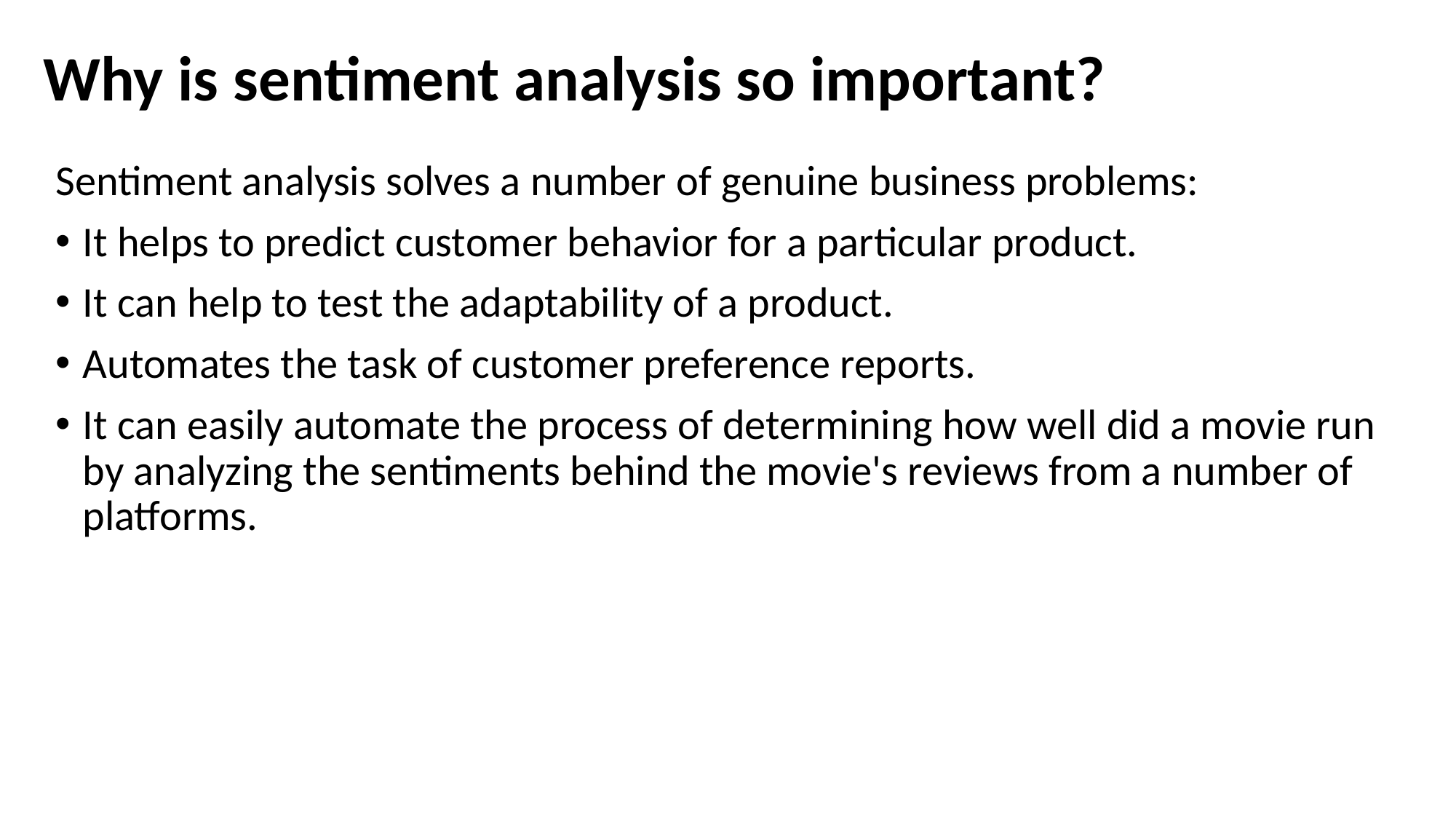

# Why is sentiment analysis so important?
Sentiment analysis solves a number of genuine business problems:
It helps to predict customer behavior for a particular product.
It can help to test the adaptability of a product.
Automates the task of customer preference reports.
It can easily automate the process of determining how well did a movie run by analyzing the sentiments behind the movie's reviews from a number of platforms.